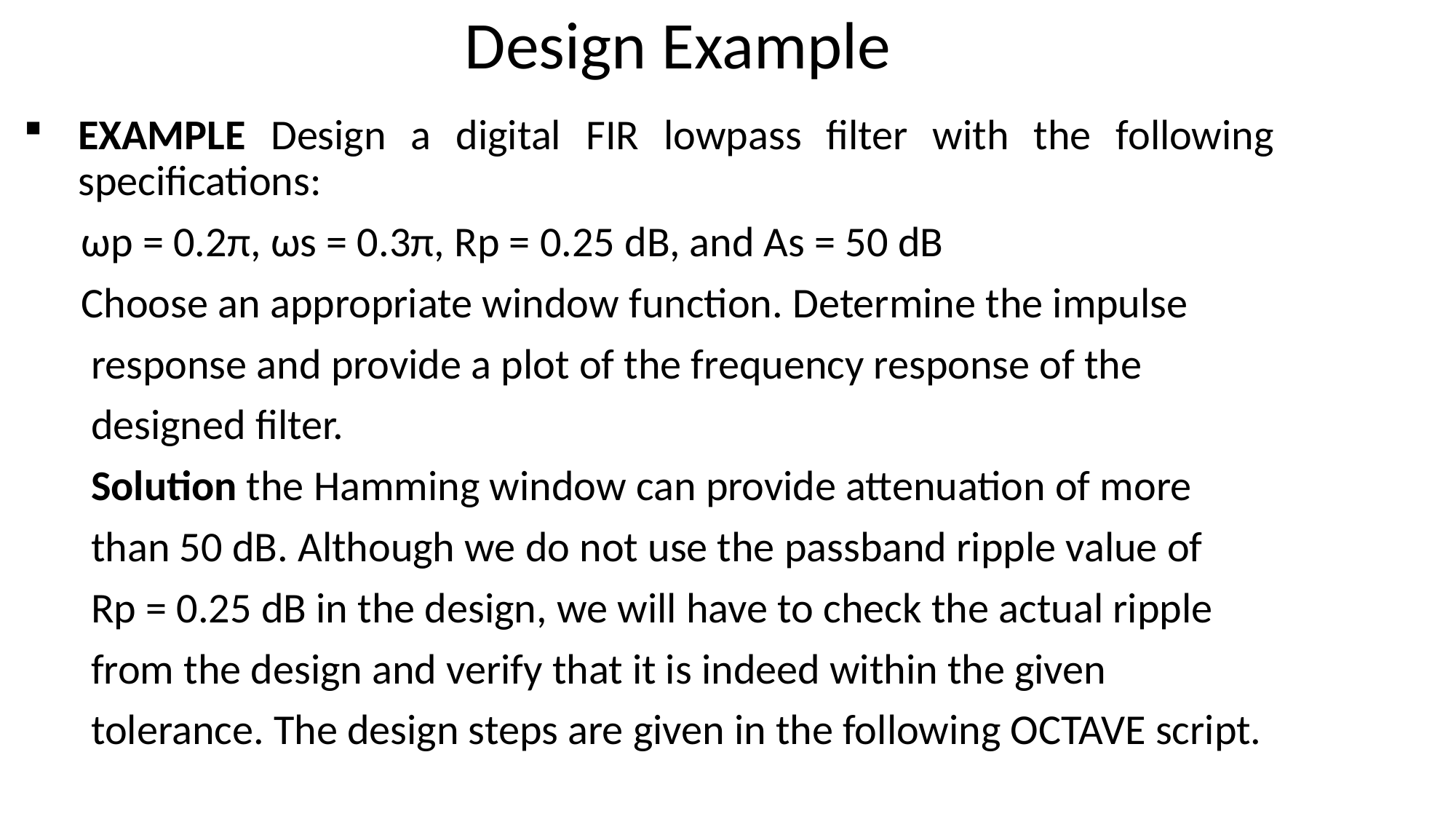

# Design Example
EXAMPLE Design a digital FIR lowpass filter with the following specifications:
      ωp = 0.2π, ωs = 0.3π, Rp = 0.25 dB, and As = 50 dB
      Choose an appropriate window function. Determine the impulse
       response and provide a plot of the frequency response of the
       designed filter.
       Solution the Hamming window can provide attenuation of more
       than 50 dB. Although we do not use the passband ripple value of
       Rp = 0.25 dB in the design, we will have to check the actual ripple
       from the design and verify that it is indeed within the given
       tolerance. The design steps are given in the following OCTAVE script.